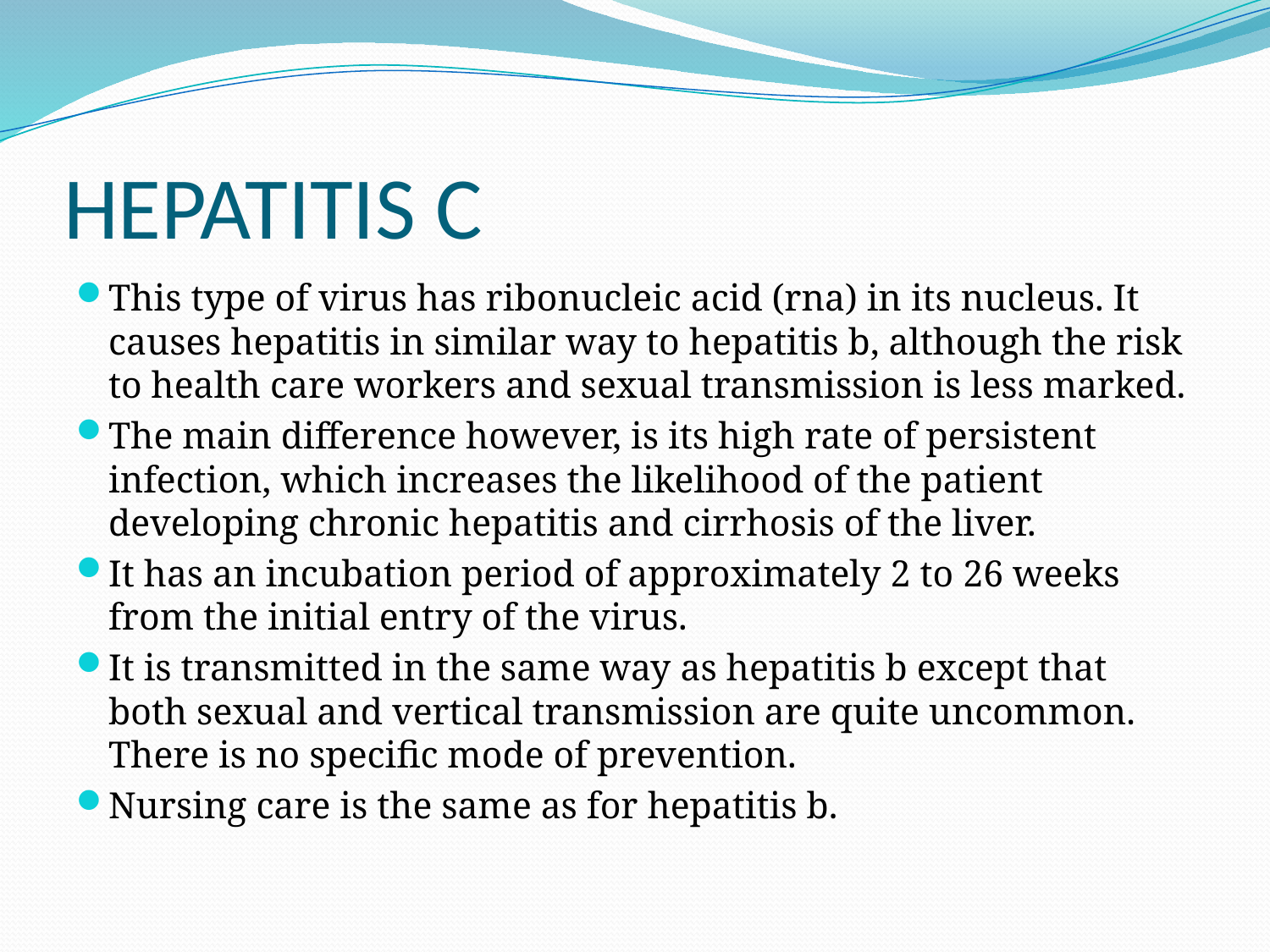

# HEPATITIS C
This type of virus has ribonucleic acid (rna) in its nucleus. It causes hepatitis in similar way to hepatitis b, although the risk to health care workers and sexual transmission is less marked.
The main difference however, is its high rate of persistent infection, which increases the likelihood of the patient developing chronic hepatitis and cirrhosis of the liver.
It has an incubation period of approximately 2 to 26 weeks from the initial entry of the virus.
It is transmitted in the same way as hepatitis b except that both sexual and vertical transmission are quite uncommon. There is no specific mode of prevention.
Nursing care is the same as for hepatitis b.